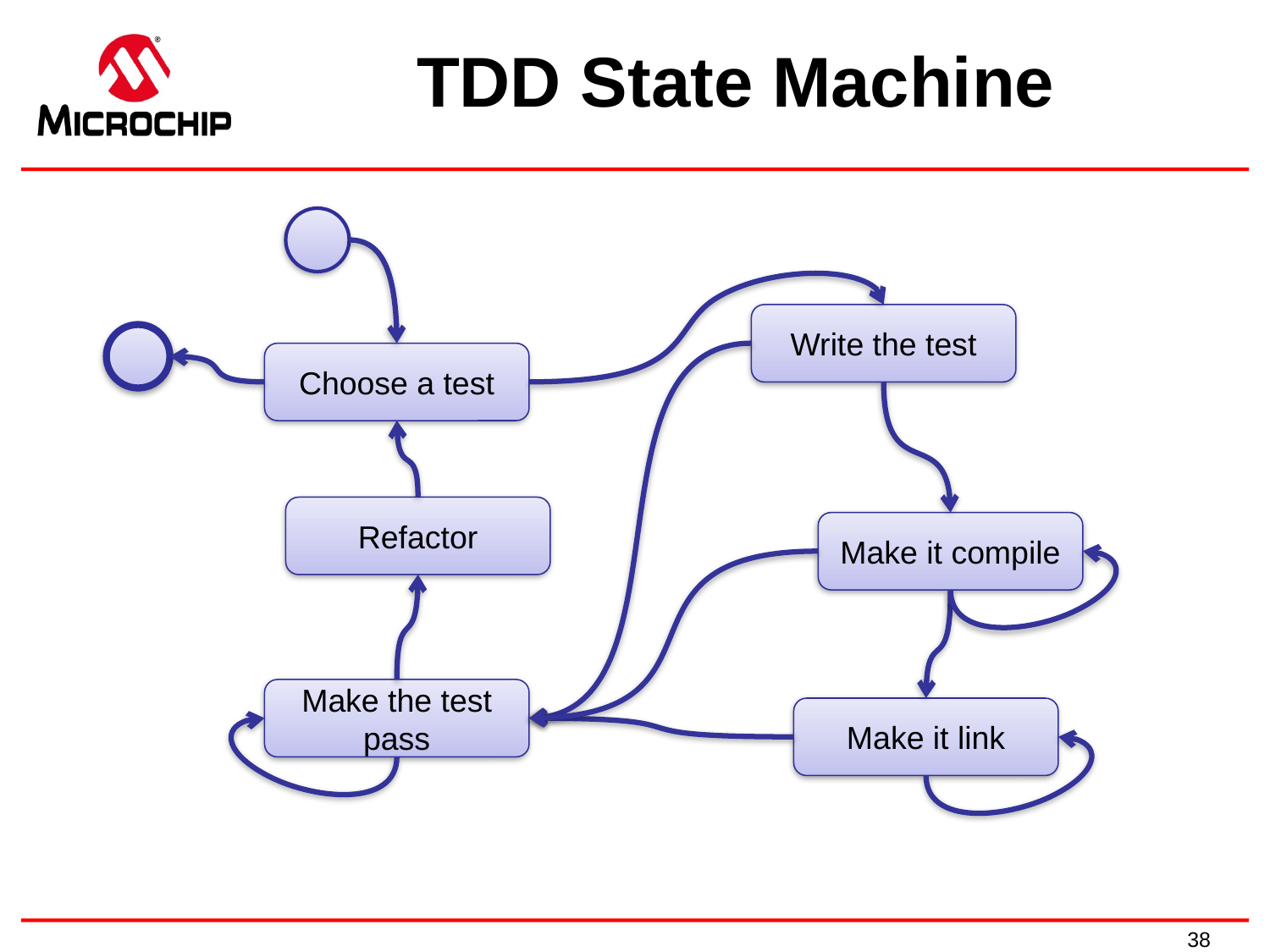

# TDD State Machine

Write the test

Choose a test
Refactor
Make it compile
Make the test pass
Make it link